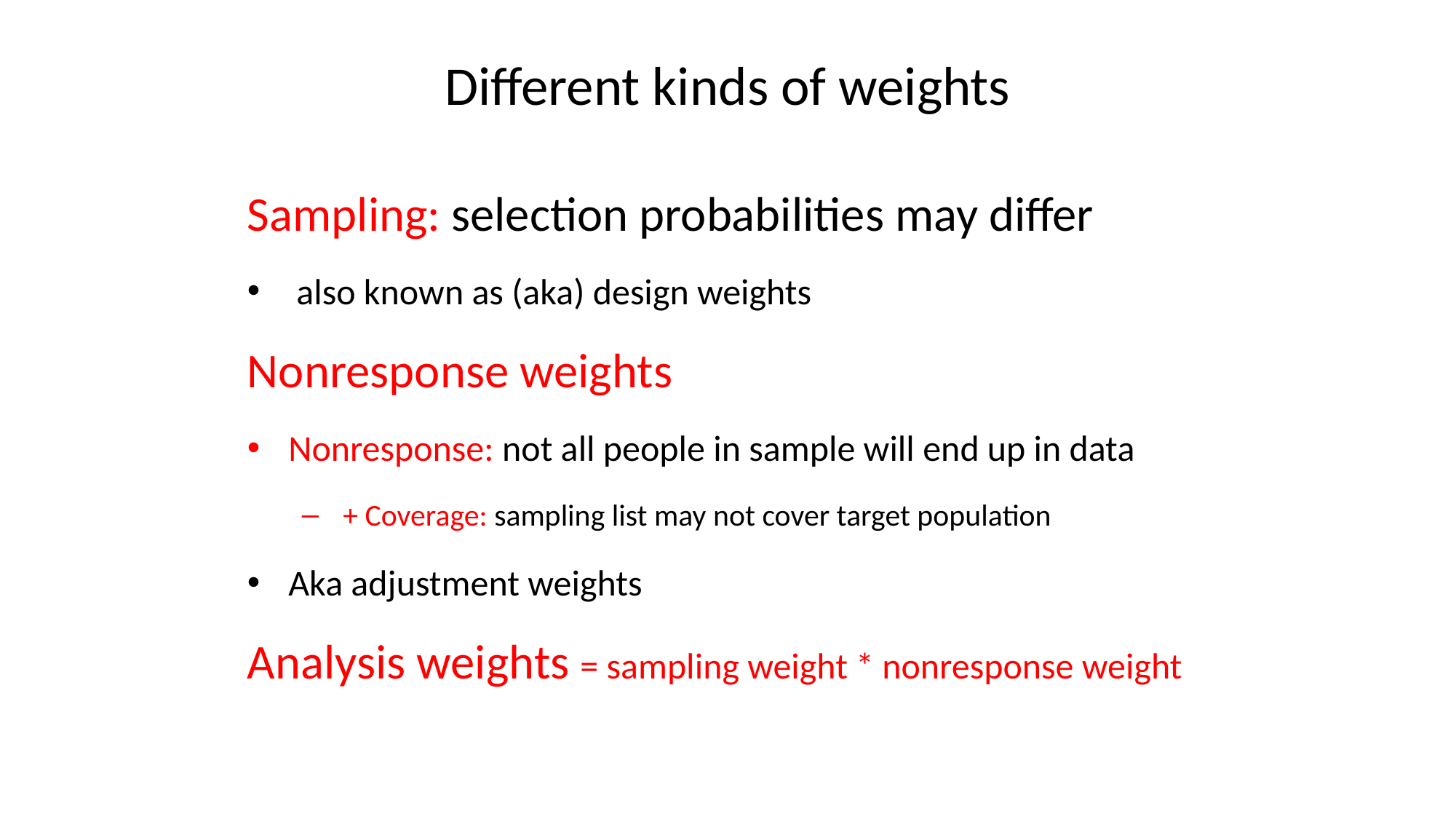

# Different kinds of weights
Sampling: selection probabilities may differ
 also known as (aka) design weights
Nonresponse weights
Nonresponse: not all people in sample will end up in data
 + Coverage: sampling list may not cover target population
Aka adjustment weights
Analysis weights = sampling weight * nonresponse weight